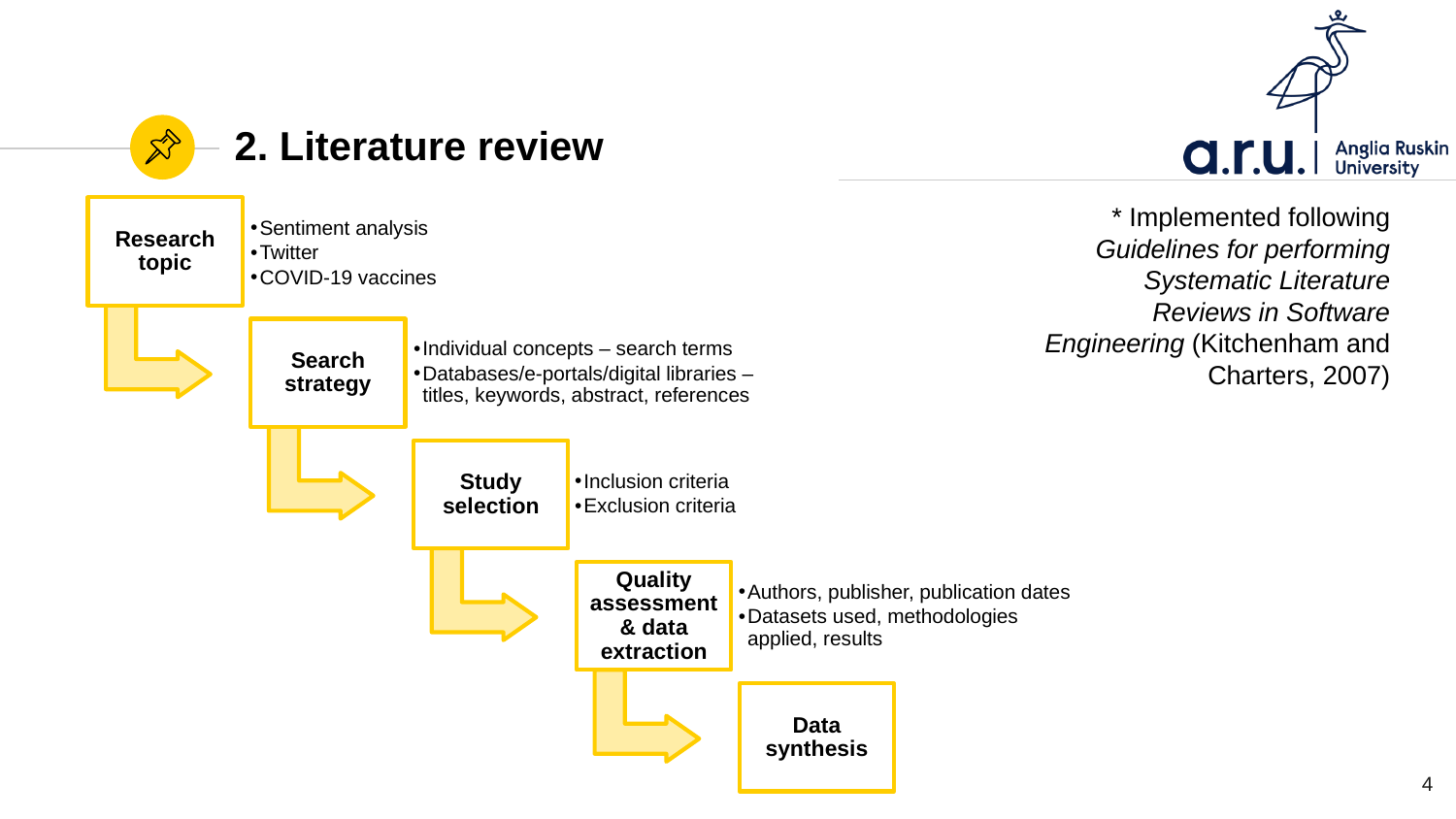

# 2. Literature review

Research topic
Sentiment analysis
Twitter
COVID-19 vaccines
Search strategy
Individual concepts – search terms
Databases/e-portals/digital libraries – titles, keywords, abstract, references
Study selection
Inclusion criteria
Exclusion criteria
Quality assessment & data extraction
Authors, publisher, publication dates
Datasets used, methodologies applied, results
Data synthesis
* Implemented following Guidelines for performing Systematic Literature Reviews in Software Engineering (Kitchenham and Charters, 2007)

4